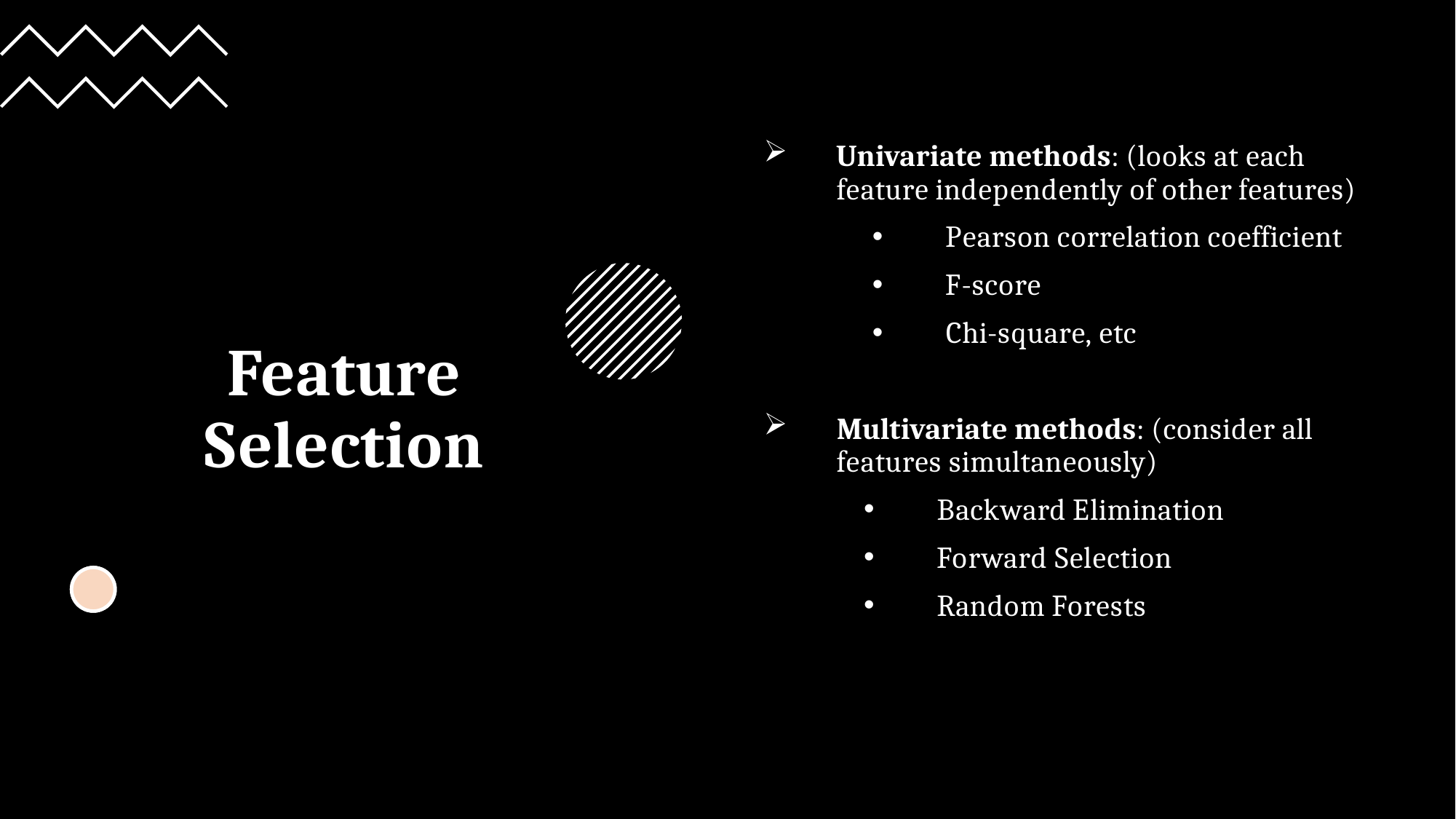

# Feature Selection
Univariate methods: (looks at each feature independently of other features)
Pearson correlation coefficient
F-score
Chi-square, etc

Multivariate methods: (consider all features simultaneously)
Backward Elimination
Forward Selection
Random Forests